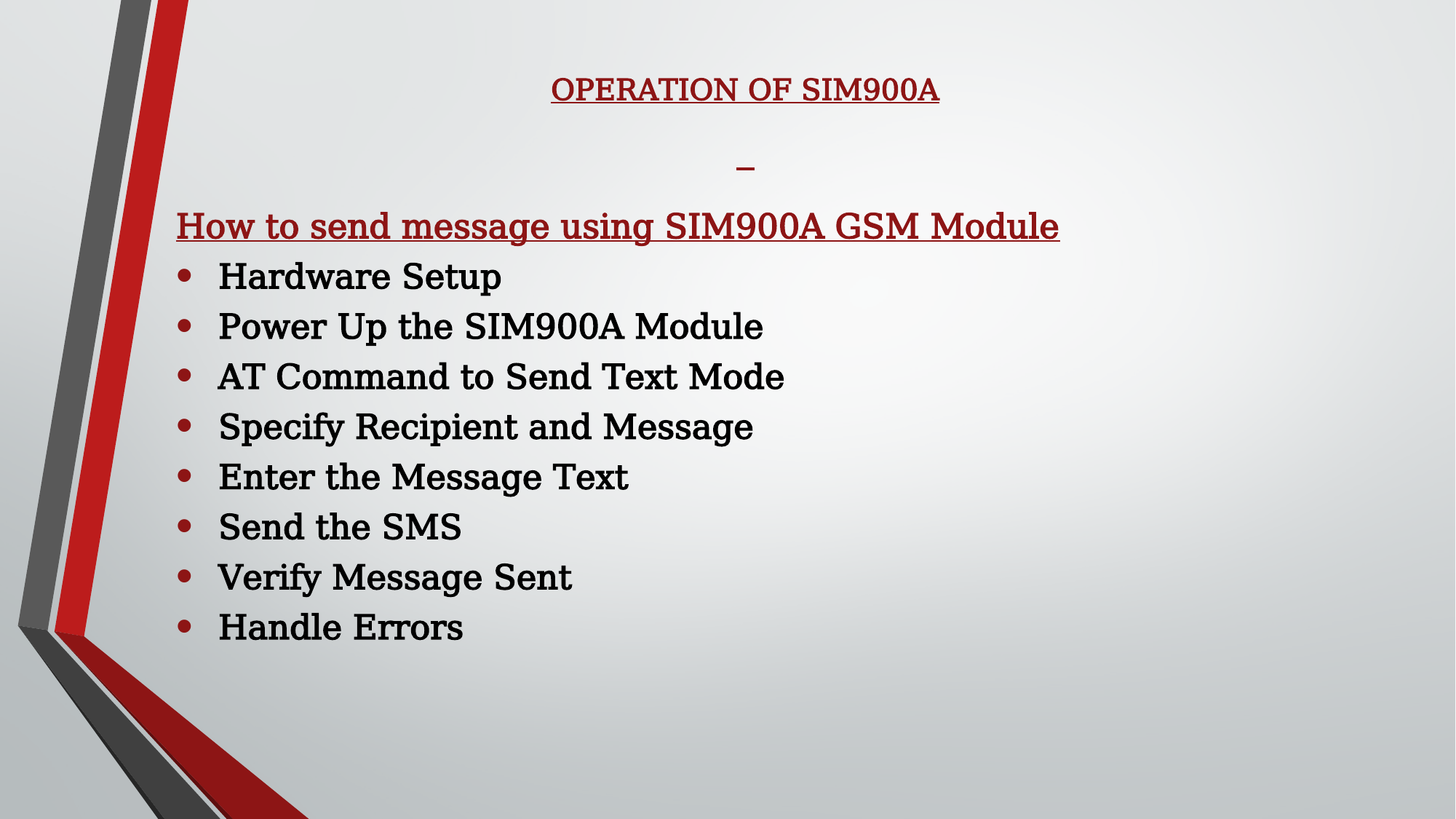

# OPERATION OF SIM900A
How to send message using SIM900A GSM Module
Hardware Setup
Power Up the SIM900A Module
AT Command to Send Text Mode
Specify Recipient and Message
Enter the Message Text
Send the SMS
Verify Message Sent
Handle Errors